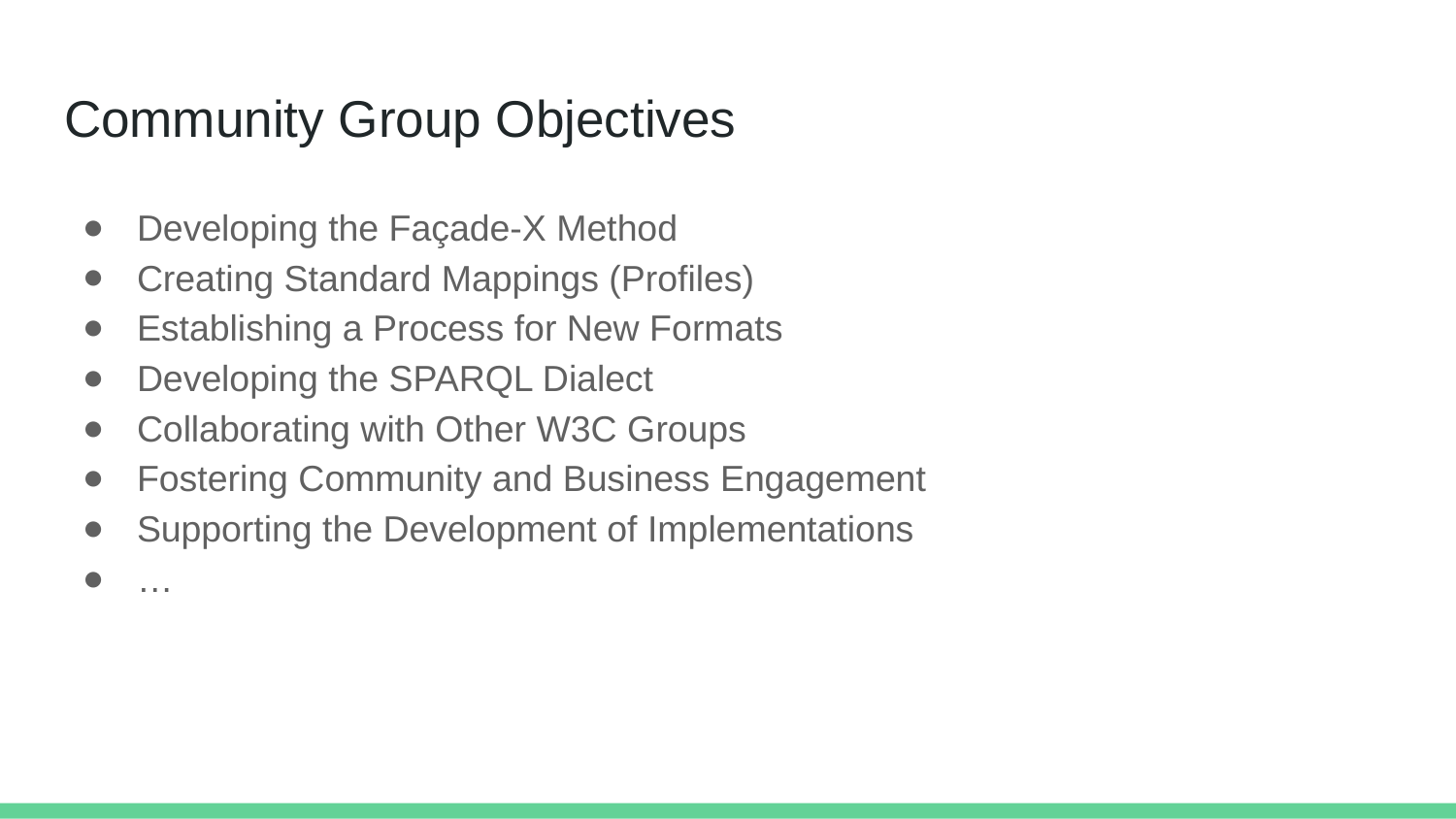

# Community Group Objectives
Developing the Façade-X Method
Creating Standard Mappings (Profiles)
Establishing a Process for New Formats
Developing the SPARQL Dialect
Collaborating with Other W3C Groups
Fostering Community and Business Engagement
Supporting the Development of Implementations
…